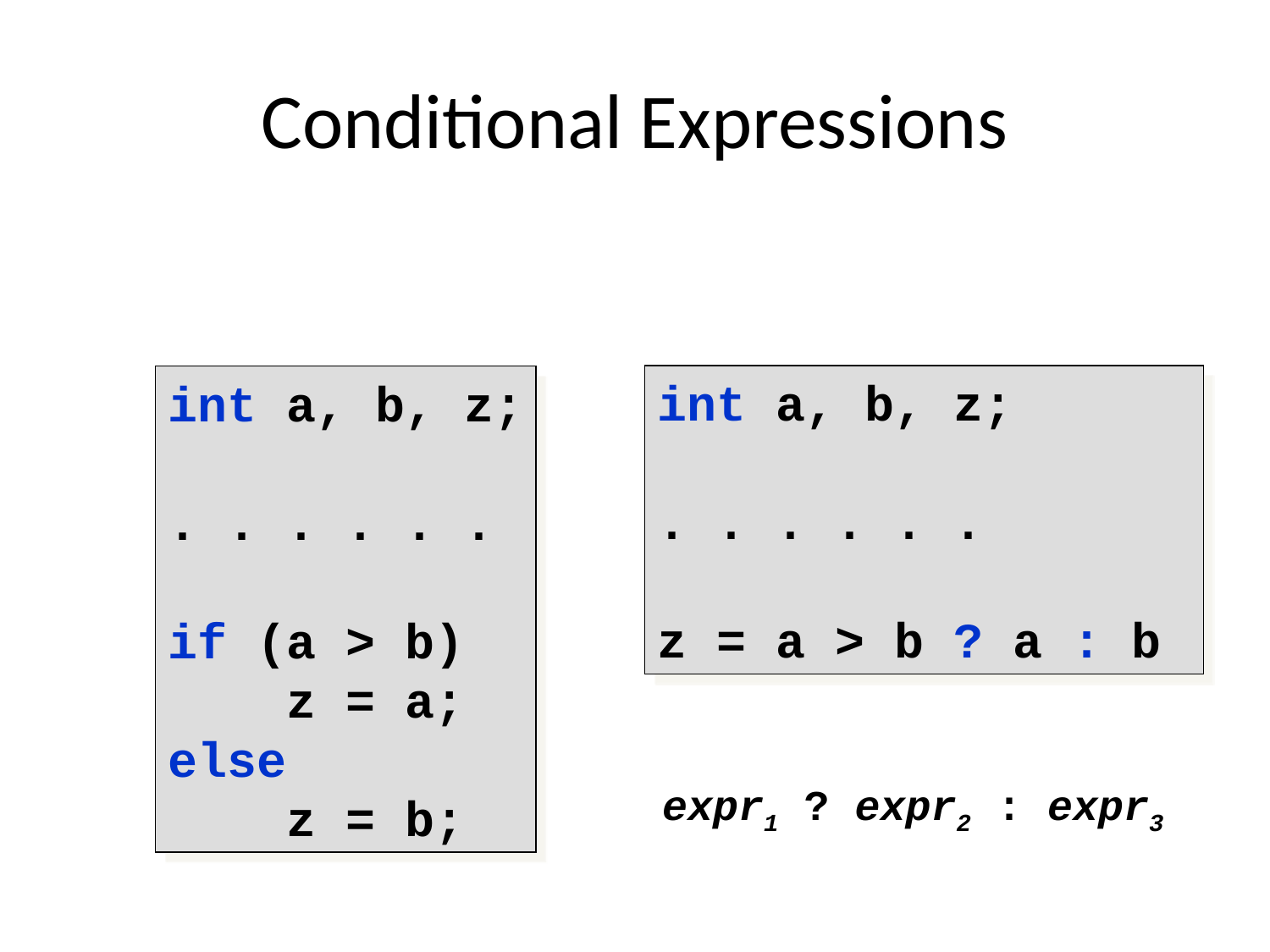

# Conditional Expressions
int a, b, z;

. . . . . .

z = a > b ? a : b
int a, b, z;

. . . . . .

if (a > b)
    z = a;
else
    z = b;
expr1 ? expr2 : expr3